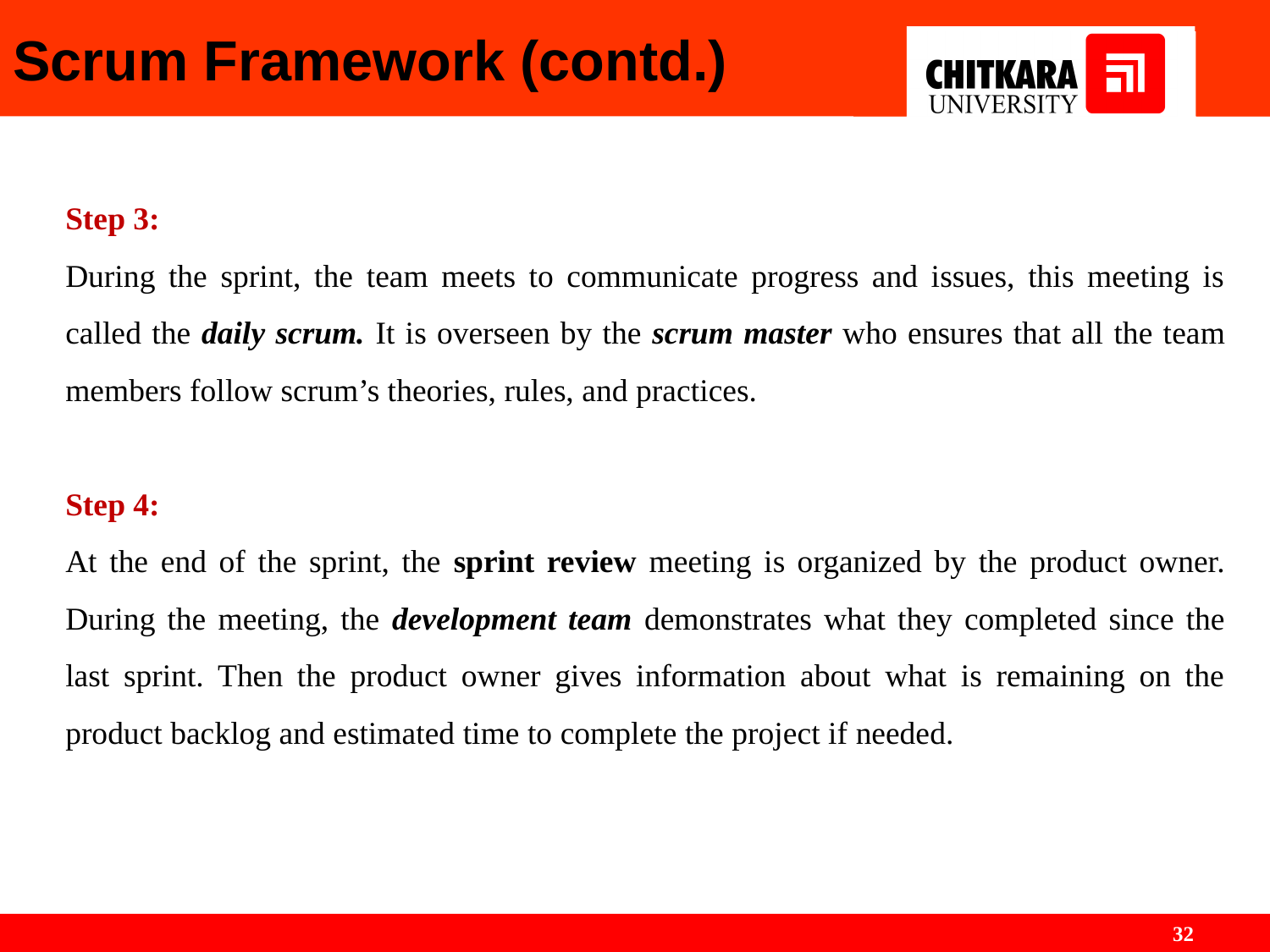

# Scrum Framework (contd.)

Step 3:
During the sprint, the team meets to communicate progress and issues, this meeting is called the daily scrum. It is overseen by the scrum master who ensures that all the team members follow scrum’s theories, rules, and practices.

Step 4:
At the end of the sprint, the sprint review meeting is organized by the product owner. During the meeting, the development team demonstrates what they completed since the last sprint. Then the product owner gives information about what is remaining on the product backlog and estimated time to complete the project if needed.

32